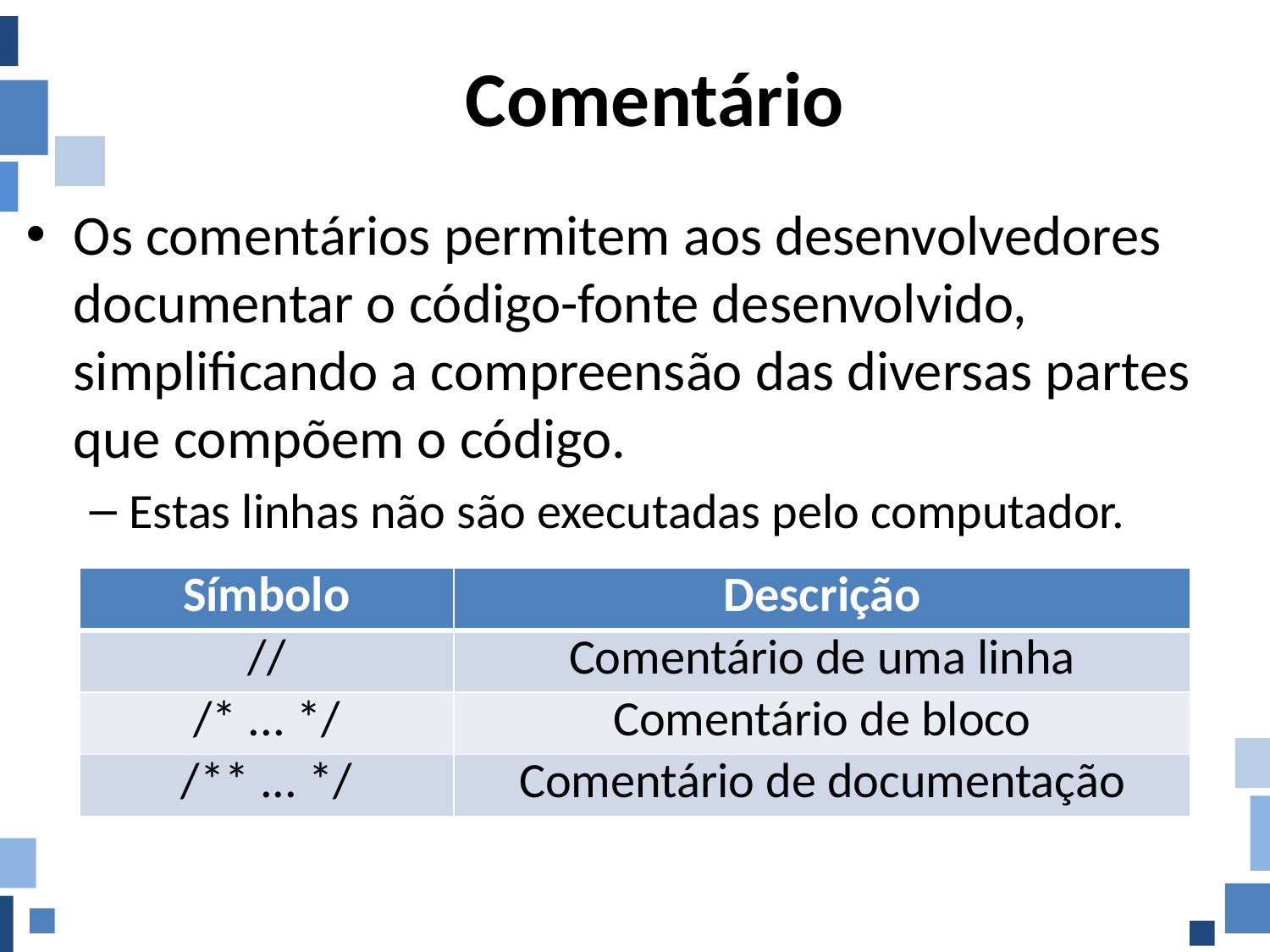

# Comentário
Os comentários permitem aos desenvolvedores documentar o código-fonte desenvolvido, simplificando a compreensão das diversas partes que compõem o código.
Estas linhas não são executadas pelo computador.

| Símbolo | Descrição |
| --- | --- |
| // | Comentário de uma linha |
| /\* ... \*/ | Comentário de bloco |
| /\*\* ... \*/ | Comentário de documentação |